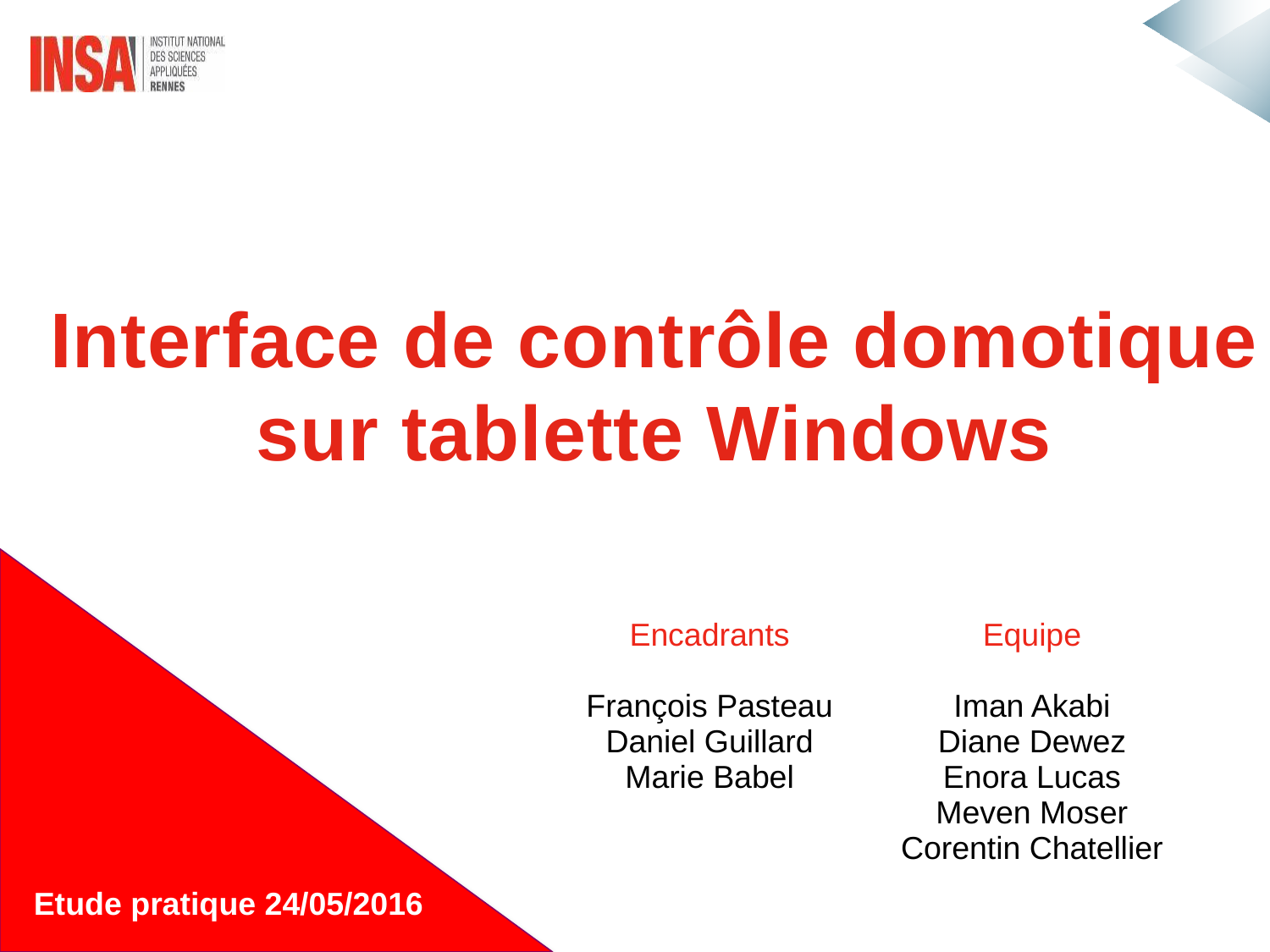

Interface de contrôle domotique
sur tablette Windows

| Encadrants François Pasteau Daniel Guillard Marie Babel | Equipe Iman Akabi Diane Dewez Enora Lucas Meven Moser Corentin Chatellier |
| --- | --- |
Etude pratique 24/05/2016